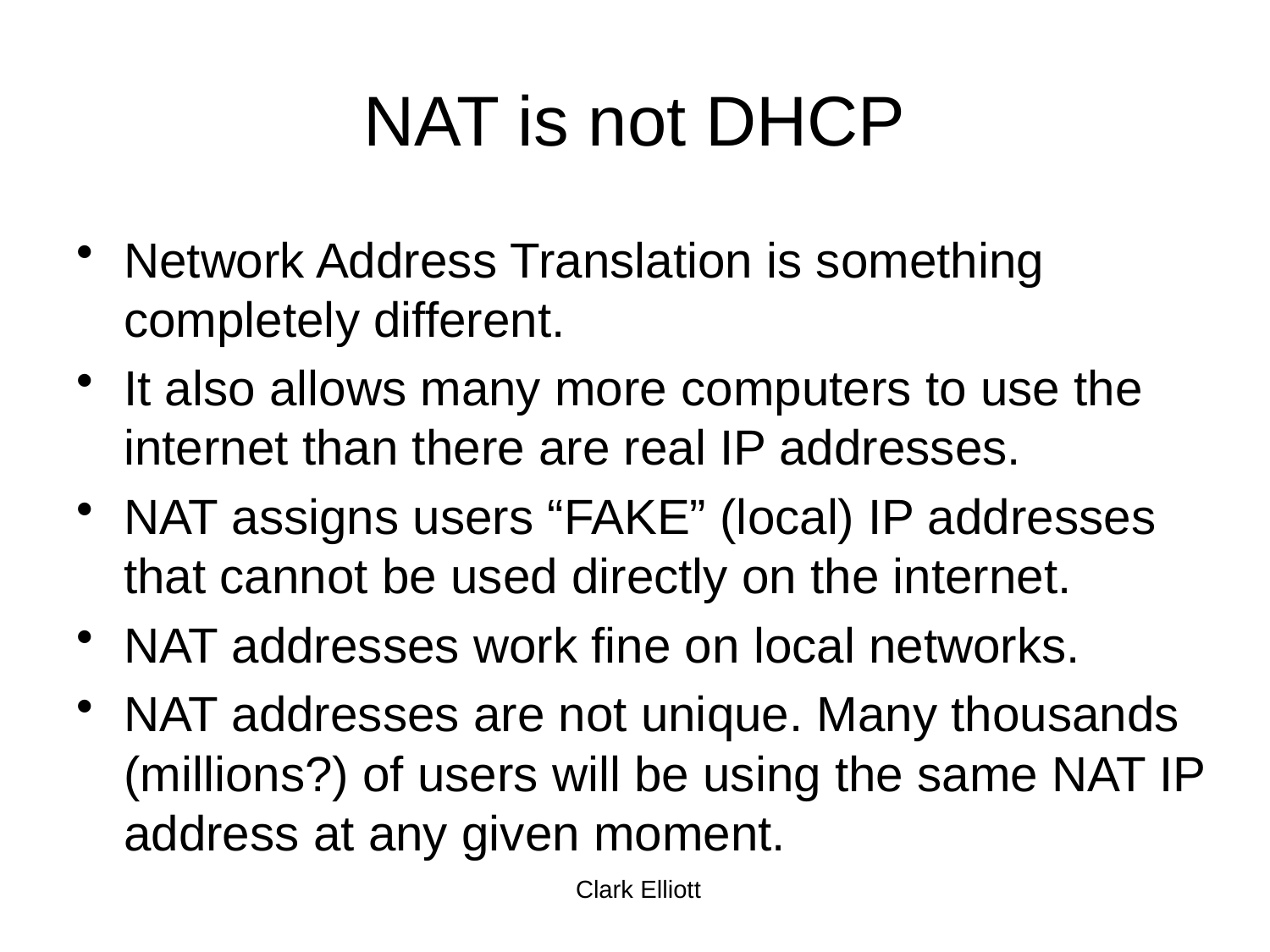

NAT is not DHCP
Network Address Translation is something completely different.
It also allows many more computers to use the internet than there are real IP addresses.
NAT assigns users “FAKE” (local) IP addresses that cannot be used directly on the internet.
NAT addresses work fine on local networks.
NAT addresses are not unique. Many thousands (millions?) of users will be using the same NAT IP address at any given moment.
 Clark Elliott